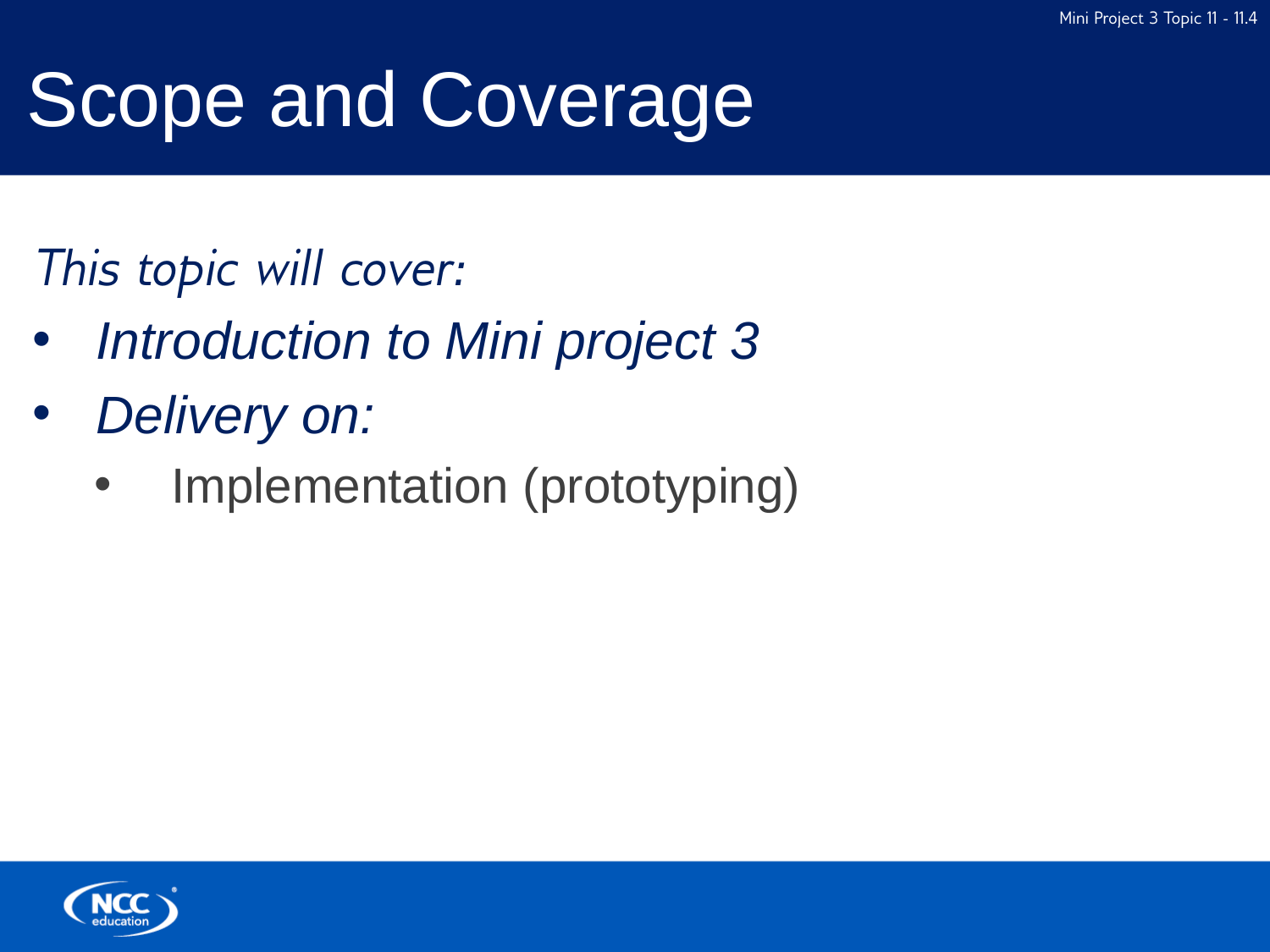

# Scope and Coverage
This topic will cover:
Introduction to Mini project 3
Delivery on:
 Implementation (prototyping)